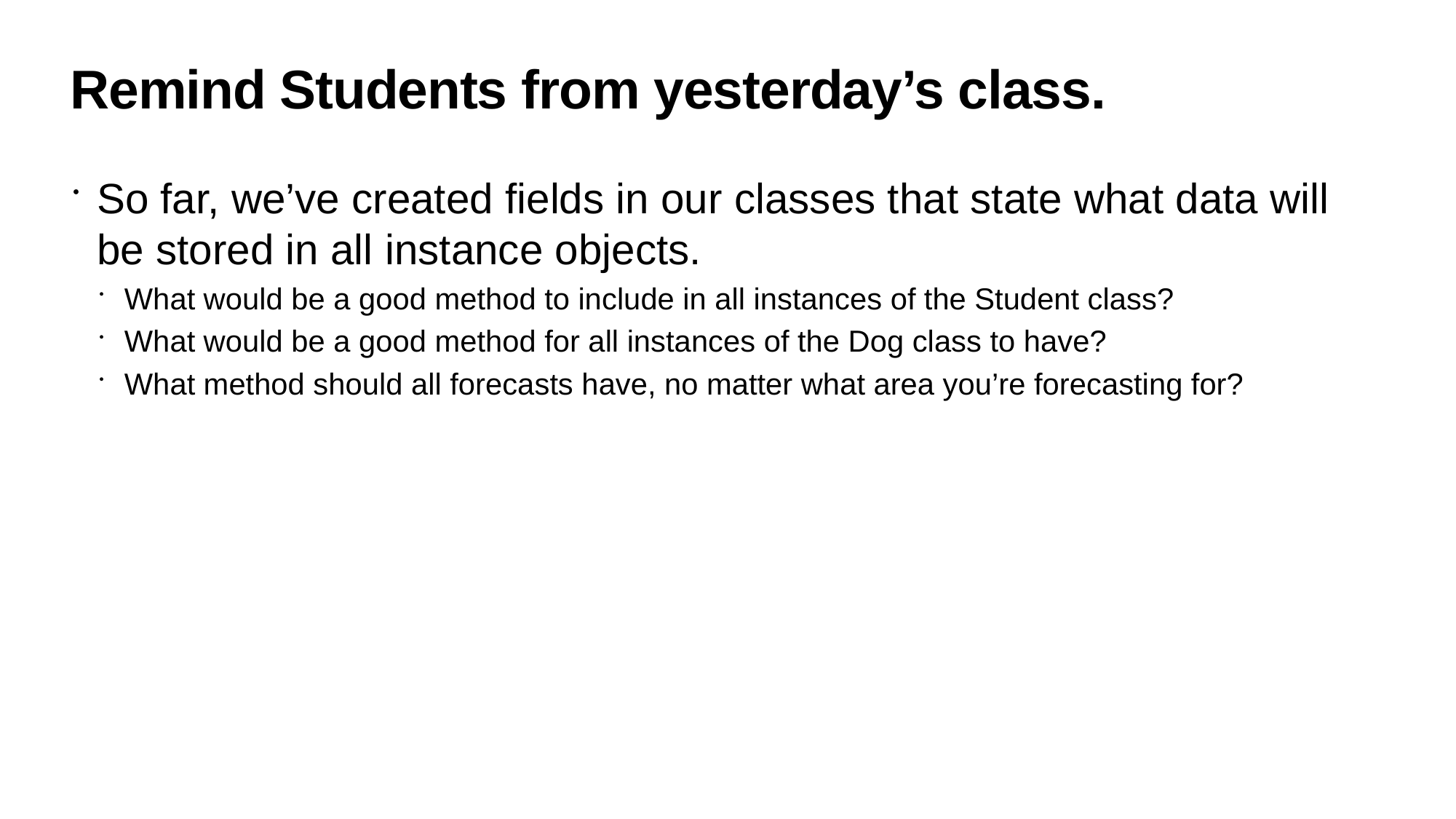

# Remind Students from yesterday’s class.
So far, we’ve created fields in our classes that state what data will be stored in all instance objects.
What would be a good method to include in all instances of the Student class?
What would be a good method for all instances of the Dog class to have?
What method should all forecasts have, no matter what area you’re forecasting for?